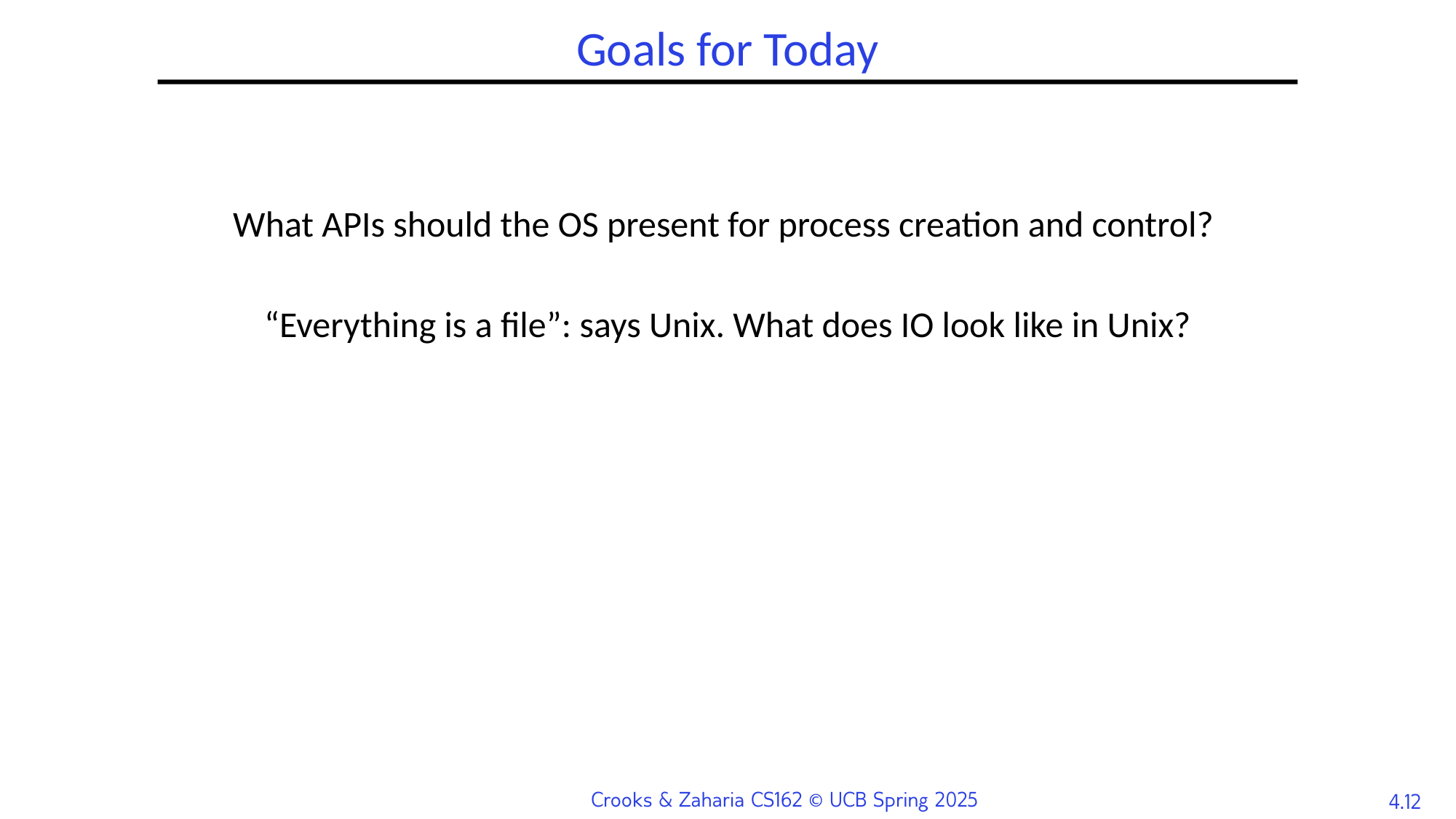

# Goals for Today
What APIs should the OS present for process creation and control?

“Everything is a file”: says Unix. What does IO look like in Unix?